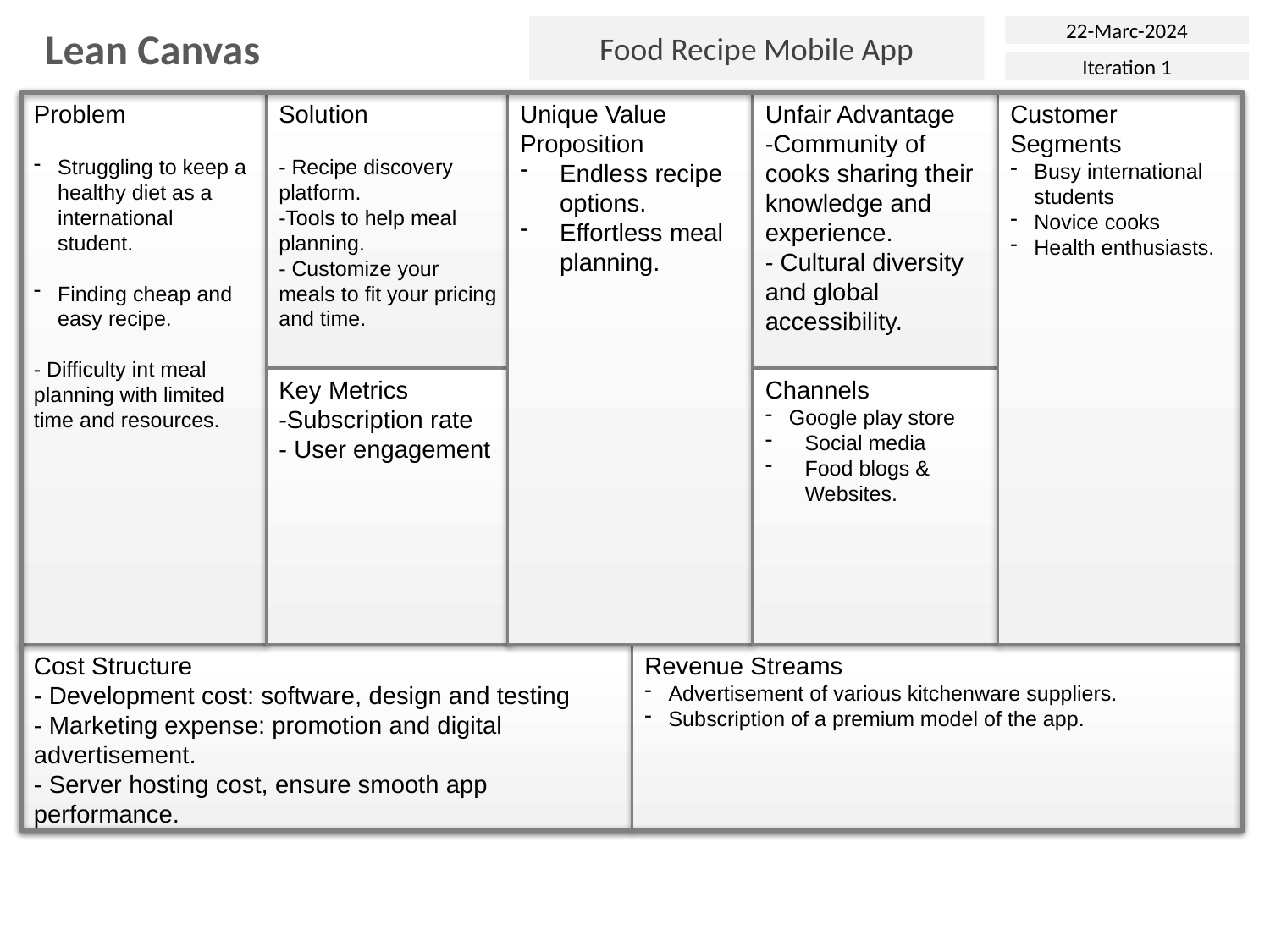

Food Recipe Mobile App
22-Marc-2024
Lean Canvas
Iteration 1
Problem

Struggling to keep a healthy diet as a international student.

Finding cheap and easy recipe.

- Difficulty int meal planning with limited time and resources.

Solution

- Recipe discovery platform.
-Tools to help meal planning.
- Customize your meals to fit your pricing and time.

Unique Value Proposition
Endless recipe options.
Effortless meal planning.
Unfair Advantage
-Community of cooks sharing their knowledge and experience.
- Cultural diversity and global accessibility.

Customer Segments
Busy international students
Novice cooks
Health enthusiasts.

Key Metrics
-Subscription rate
- User engagement
Channels
Google play store
Social media
Food blogs & Websites.
Cost Structure
- Development cost: software, design and testing
- Marketing expense: promotion and digital advertisement.
- Server hosting cost, ensure smooth app performance.

Revenue Streams
Advertisement of various kitchenware suppliers.
Subscription of a premium model of the app.